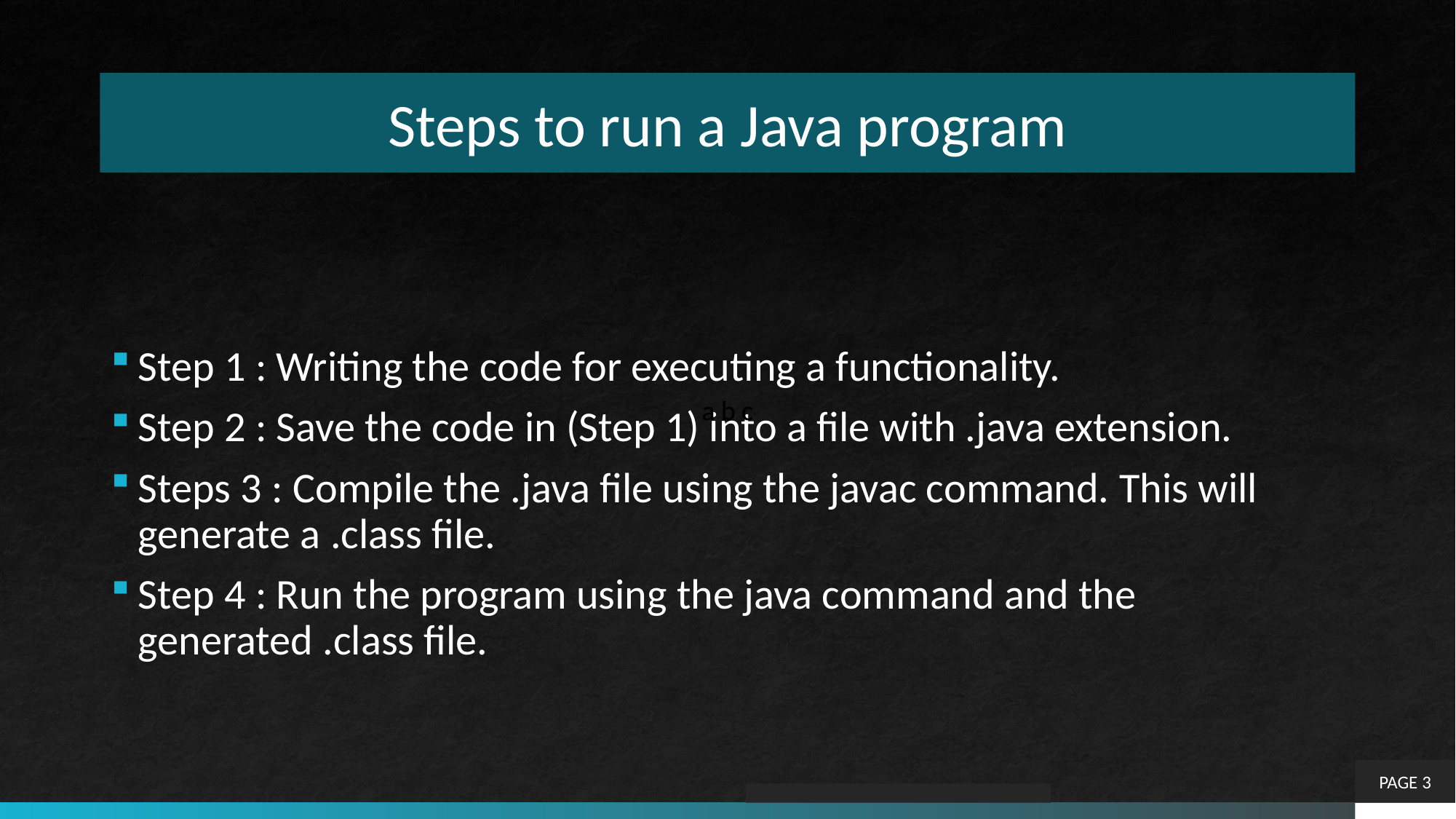

# Steps to run a Java program

Step 1 : Writing the code for executing a functionality.
Step 2 : Save the code in (Step 1) into a file with .java extension.
Steps 3 : Compile the .java file using the javac command. This will generate a .class file.
Step 4 : Run the program using the java command and the generated .class file.
a b c
a b c
PAGE 3